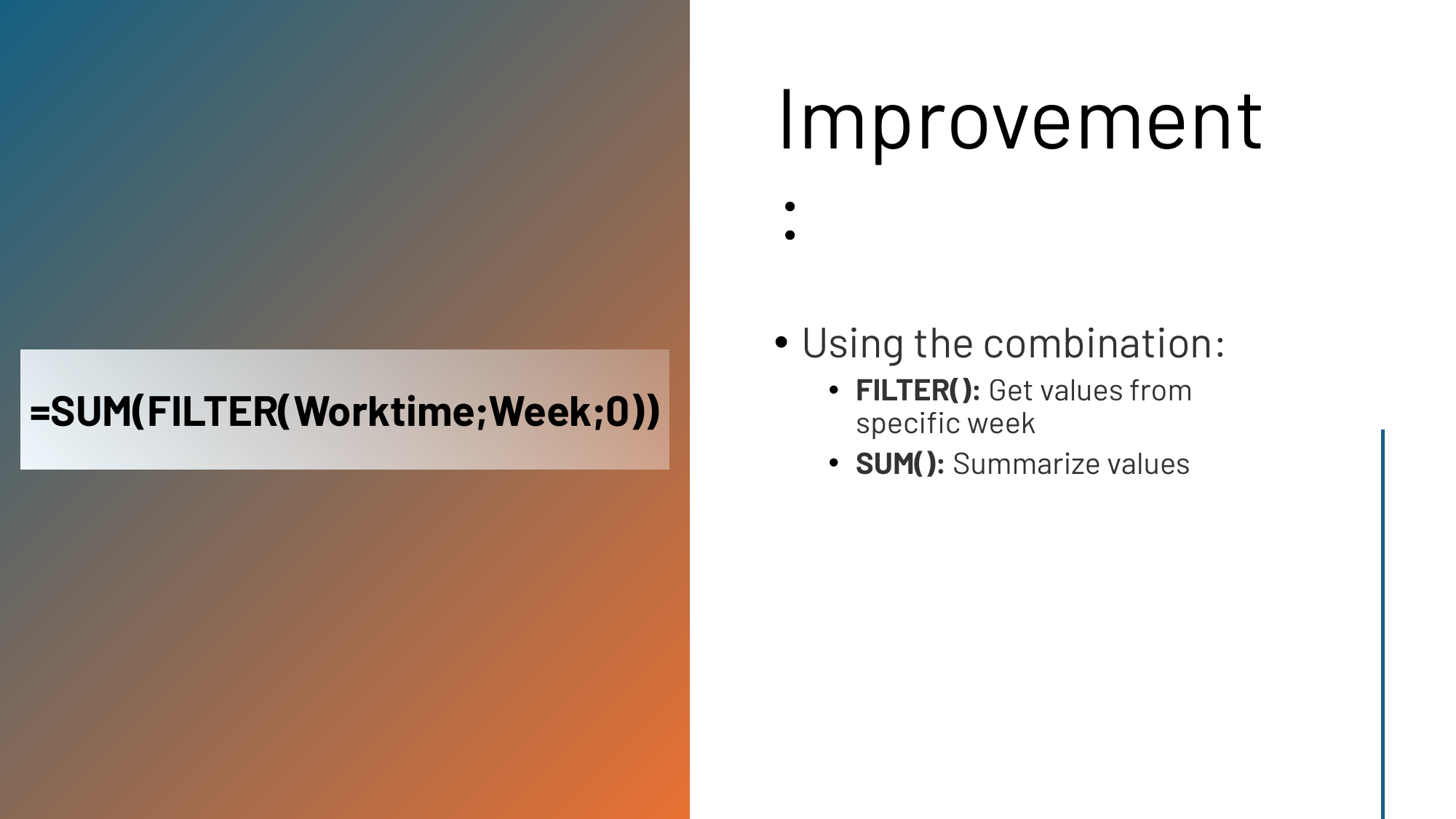

# Improvement:
Using the combination:
FILTER(): Get values from specific week
SUM(): Summarize values

=SUM(FILTER(Worktime;Week;0))